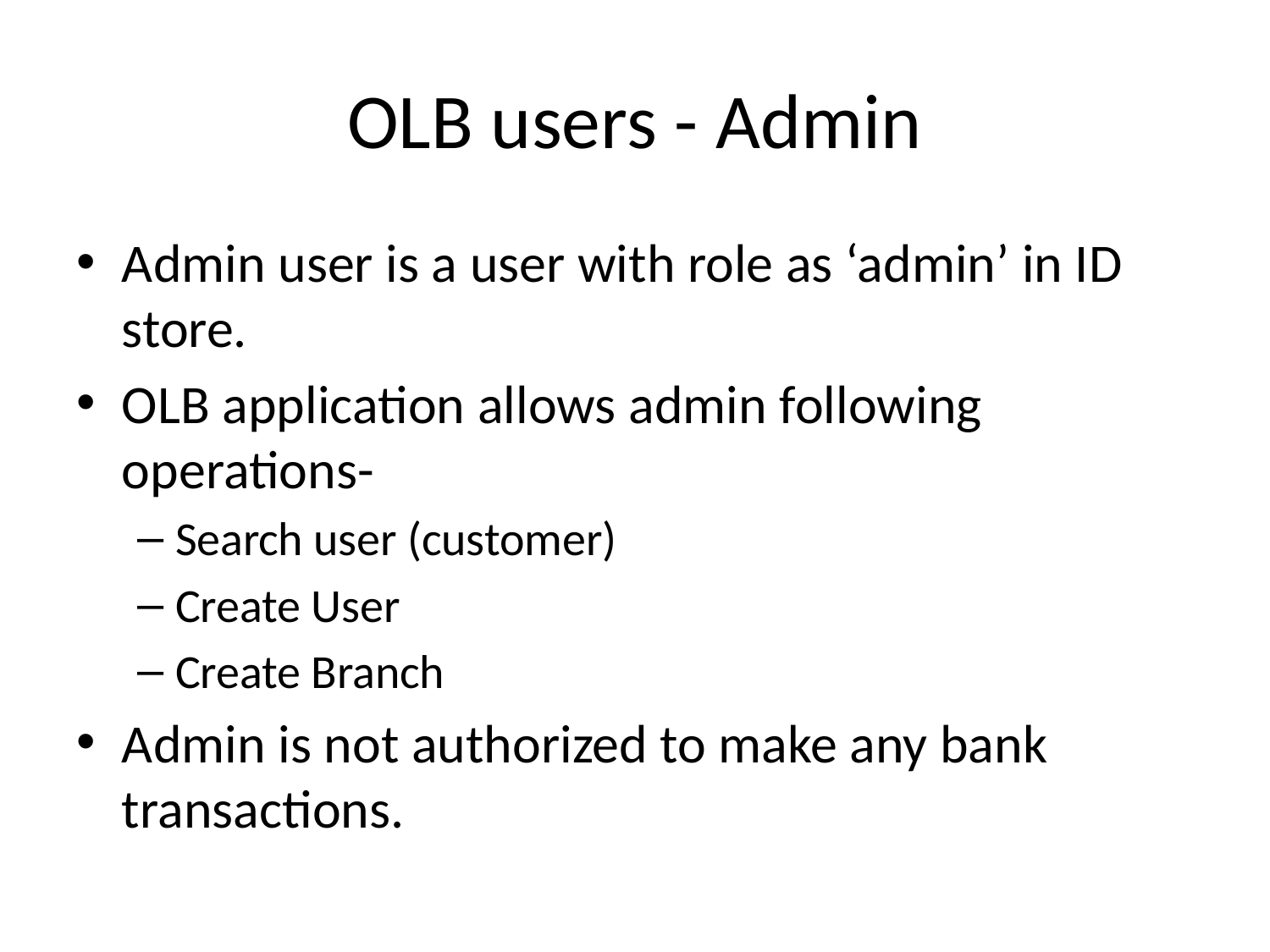

# OLB users - Admin
Admin user is a user with role as ‘admin’ in ID store.
OLB application allows admin following operations-
Search user (customer)
Create User
Create Branch
Admin is not authorized to make any bank transactions.